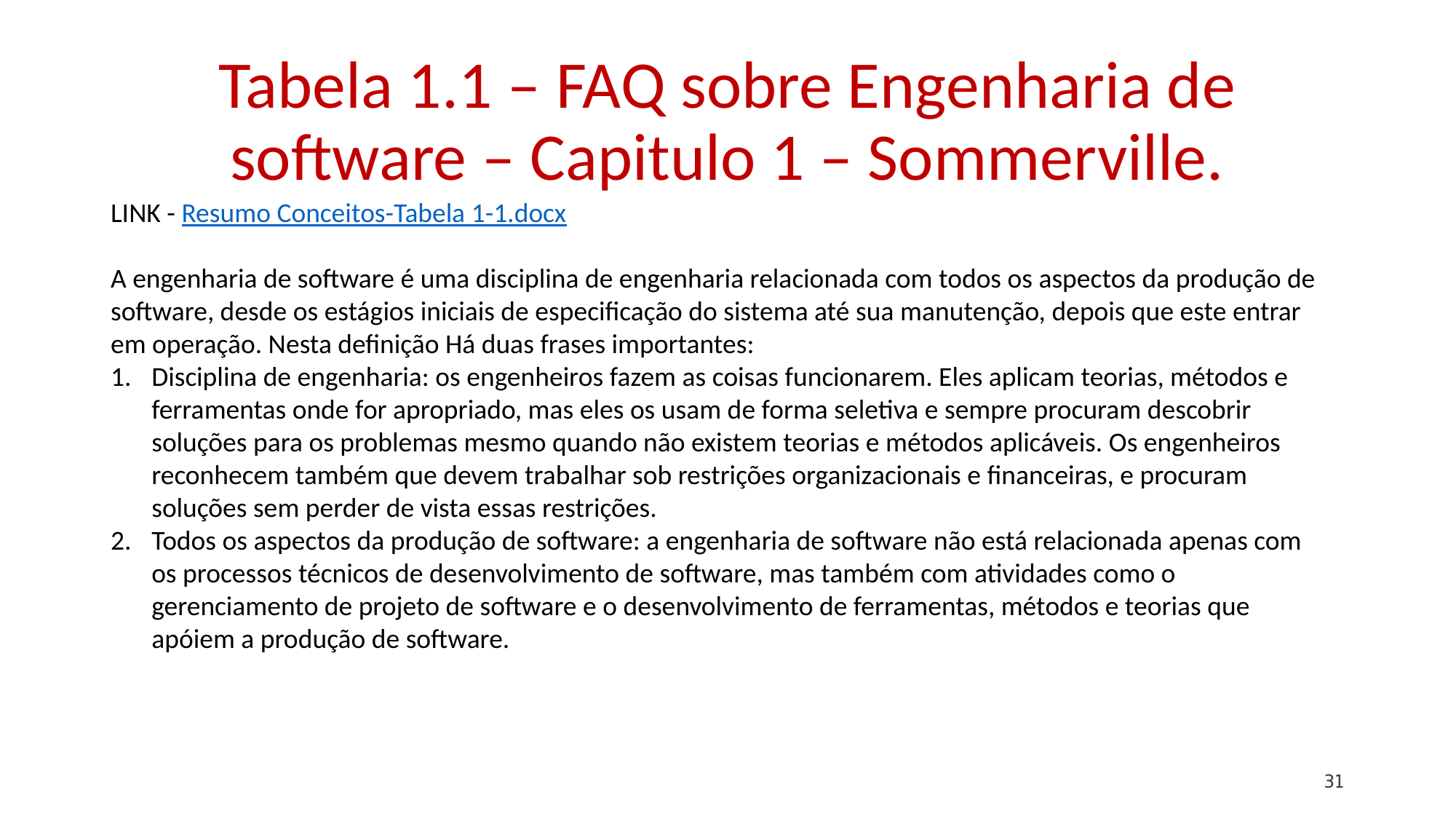

# Tabela 1.1 – FAQ sobre Engenharia de software – Capitulo 1 – Sommerville.
LINK - Resumo Conceitos-Tabela 1-1.docx

A engenharia de software é uma disciplina de engenharia relacionada com todos os aspectos da produção de software, desde os estágios iniciais de especificação do sistema até sua manutenção, depois que este entrar em operação. Nesta definição Há duas frases importantes:
Disciplina de engenharia: os engenheiros fazem as coisas funcionarem. Eles aplicam teorias, métodos e ferramentas onde for apropriado, mas eles os usam de forma seletiva e sempre procuram descobrir soluções para os problemas mesmo quando não existem teorias e métodos aplicáveis. Os engenheiros reconhecem também que devem trabalhar sob restrições organizacionais e financeiras, e procuram soluções sem perder de vista essas restrições.
Todos os aspectos da produção de software: a engenharia de software não está relacionada apenas com os processos técnicos de desenvolvimento de software, mas também com atividades como o gerenciamento de projeto de software e o desenvolvimento de ferramentas, métodos e teorias que apóiem a produção de software.

31